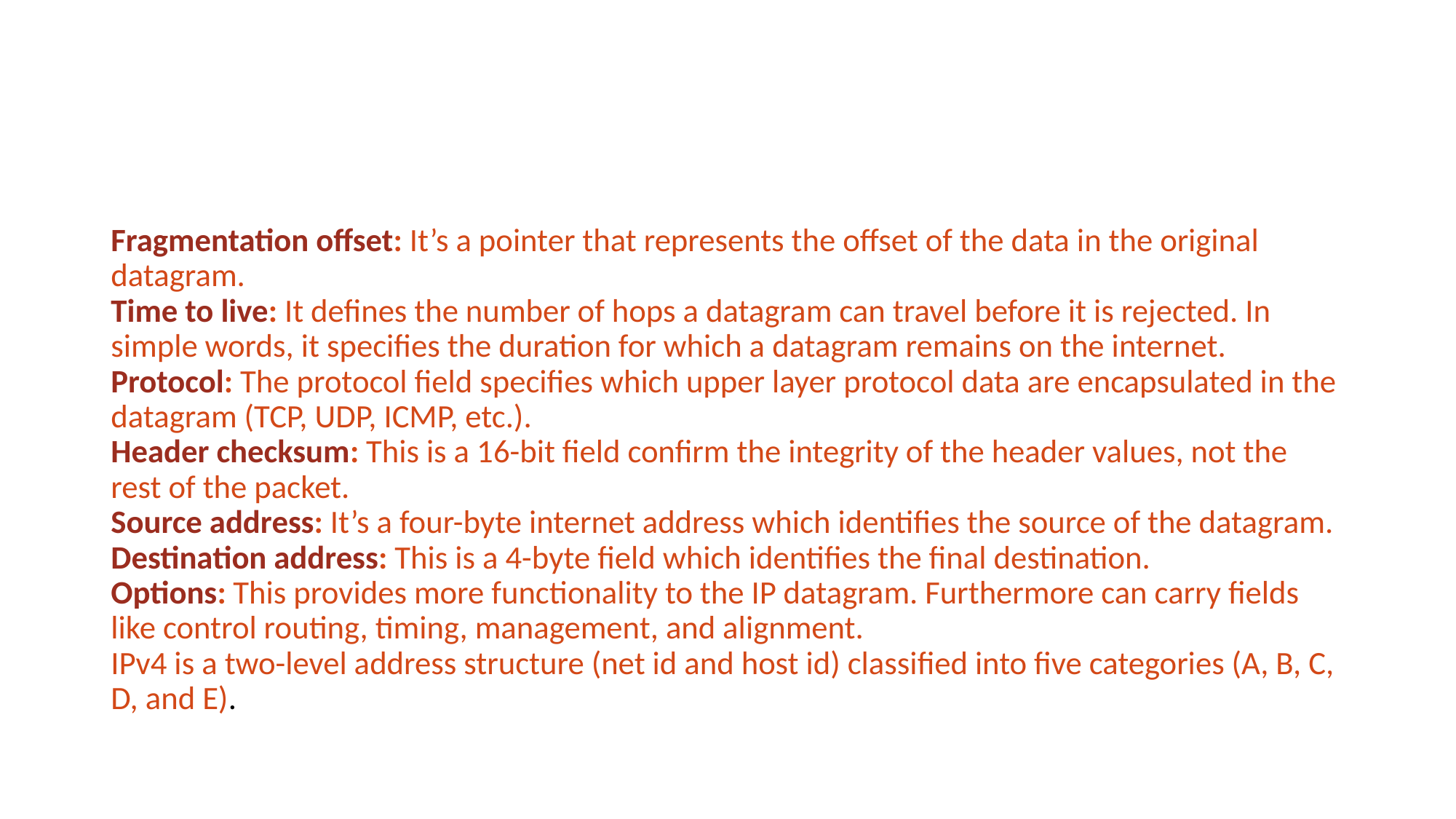

#
Fragmentation offset: It’s a pointer that represents the offset of the data in the original datagram.
Time to live: It defines the number of hops a datagram can travel before it is rejected. In simple words, it specifies the duration for which a datagram remains on the internet.
Protocol: The protocol field specifies which upper layer protocol data are encapsulated in the datagram (TCP, UDP, ICMP, etc.).
Header checksum: This is a 16-bit field confirm the integrity of the header values, not the rest of the packet.
Source address: It’s a four-byte internet address which identifies the source of the datagram.
Destination address: This is a 4-byte field which identifies the final destination.
Options: This provides more functionality to the IP datagram. Furthermore can carry fields like control routing, timing, management, and alignment.
IPv4 is a two-level address structure (net id and host id) classified into five categories (A, B, C, D, and E).